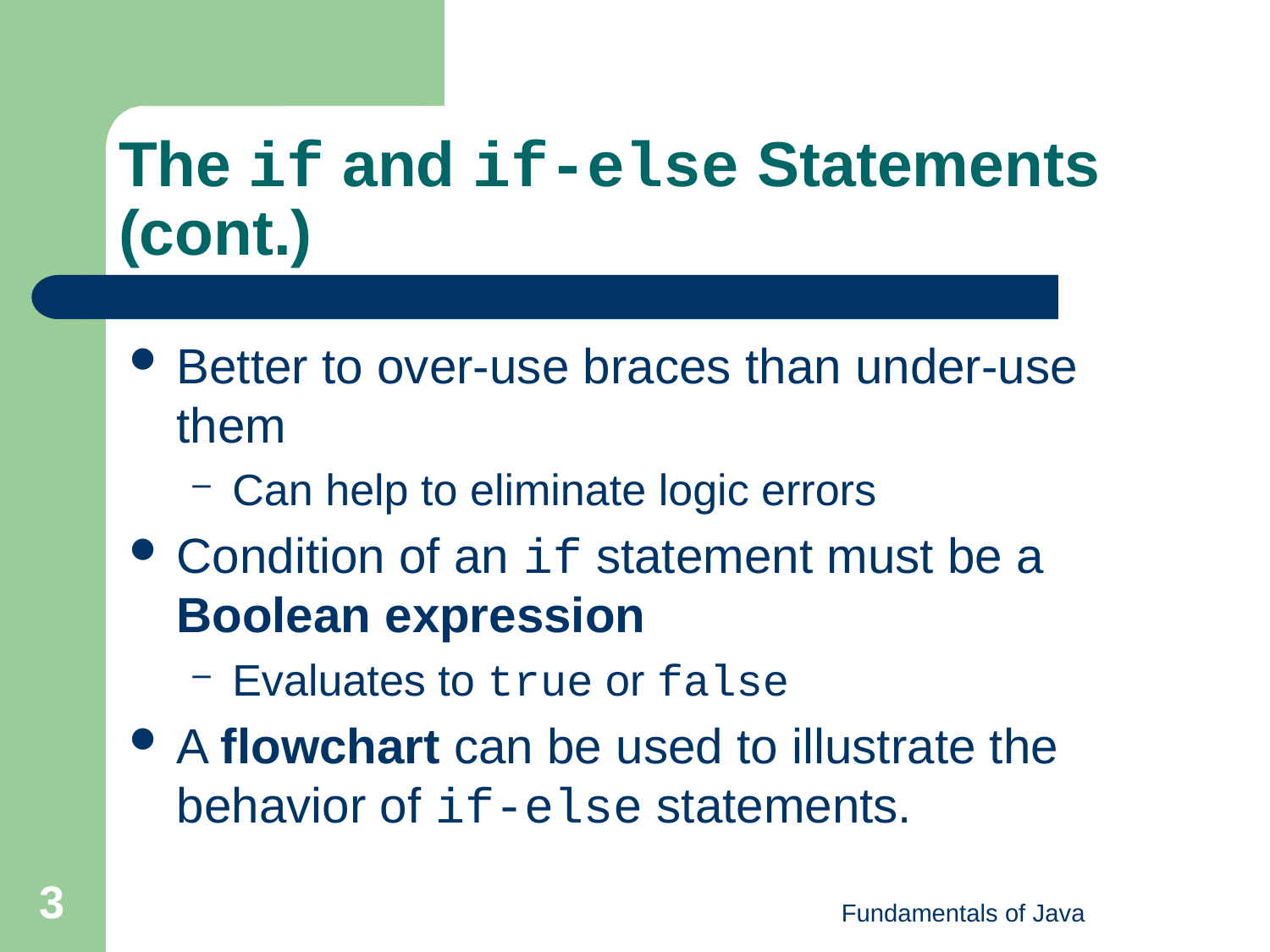

# The if and if-else Statements (cont.)
Better to over-use braces than under-use them
Can help to eliminate logic errors
Condition of an if statement must be a Boolean expression
Evaluates to true or false
A flowchart can be used to illustrate the behavior of if-else statements.
3
Fundamentals of Java